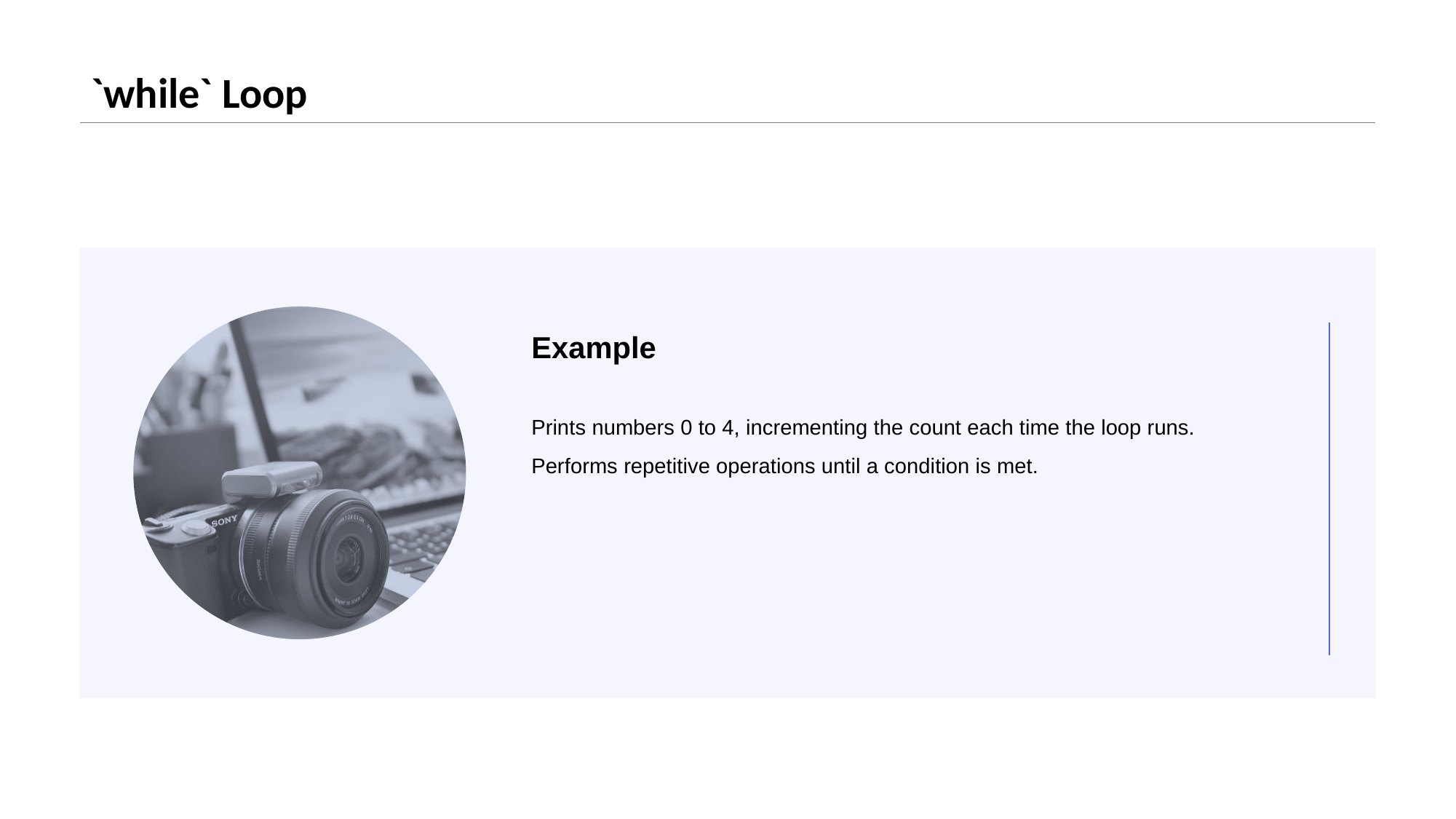

# `while` Loop

Example
Prints numbers 0 to 4, incrementing the count each time the loop runs. Performs repetitive operations until a condition is met.